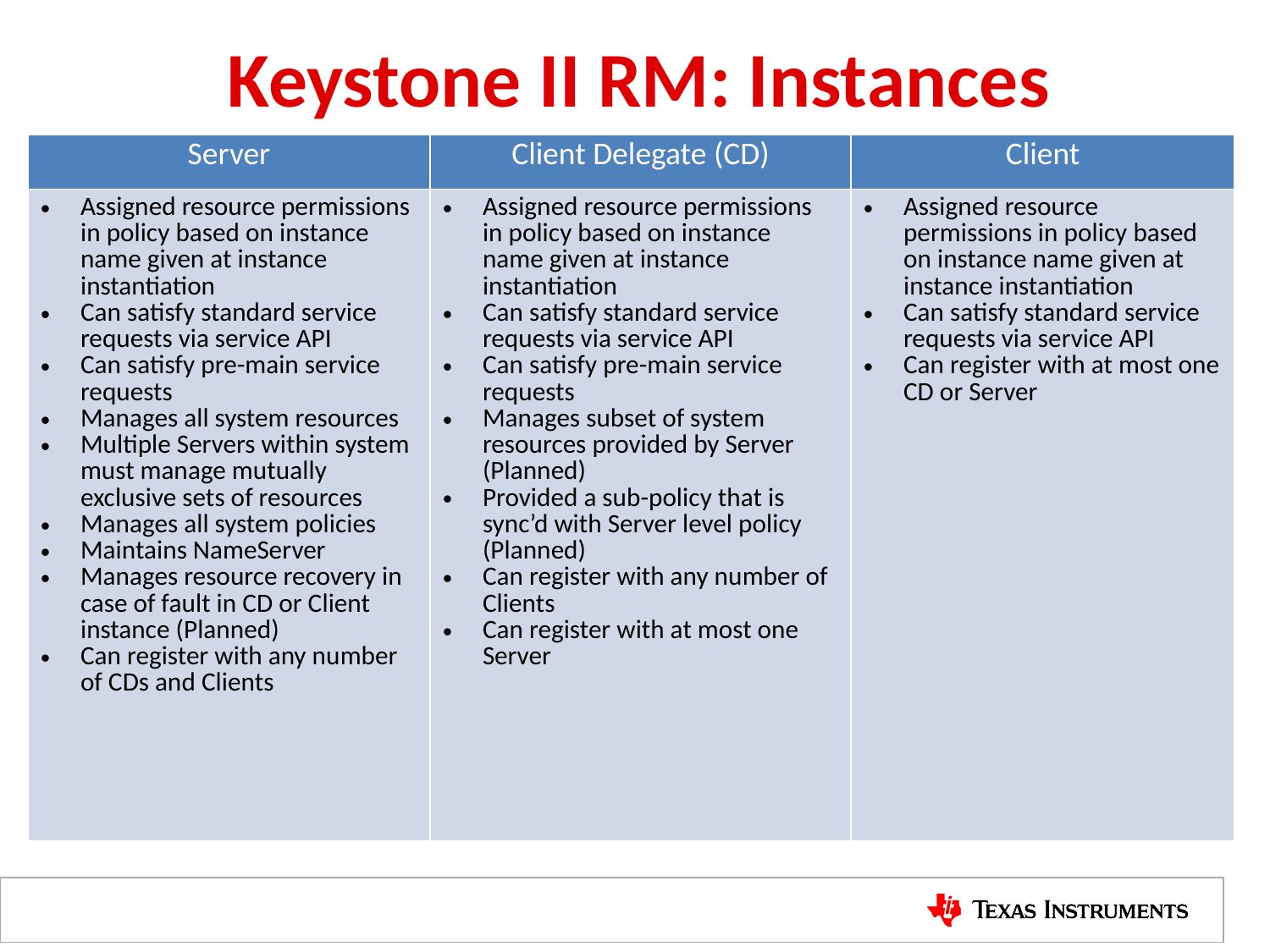

# Keystone II RM: Instances
| Server | Client Delegate (CD) | Client |
| --- | --- | --- |
| Assigned resource permissions in policy based on instance name given at instance instantiation Can satisfy standard service requests via service API Can satisfy pre-main service requests Manages all system resources Multiple Servers within system must manage mutually exclusive sets of resources Manages all system policies Maintains NameServer Manages resource recovery in case of fault in CD or Client instance (Planned) Can register with any number of CDs and Clients | Assigned resource permissions in policy based on instance name given at instance instantiation Can satisfy standard service requests via service API Can satisfy pre-main service requests Manages subset of system resources provided by Server (Planned) Provided a sub-policy that is sync’d with Server level policy (Planned) Can register with any number of Clients Can register with at most one Server | Assigned resource permissions in policy based on instance name given at instance instantiation Can satisfy standard service requests via service API Can register with at most one CD or Server |